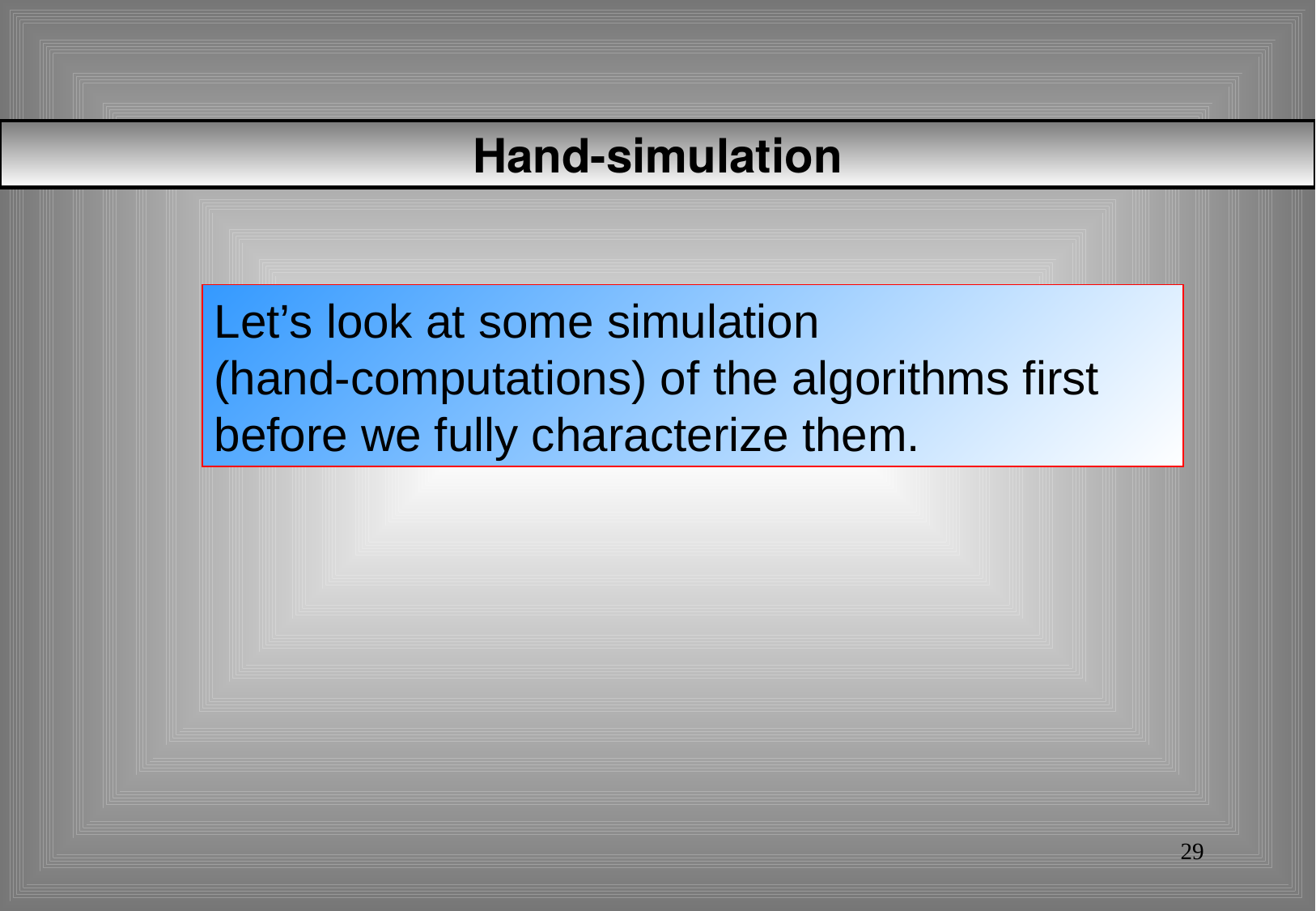

Hand-simulation
Let’s look at some simulation
(hand-computations) of the algorithms first before we fully characterize them.
29